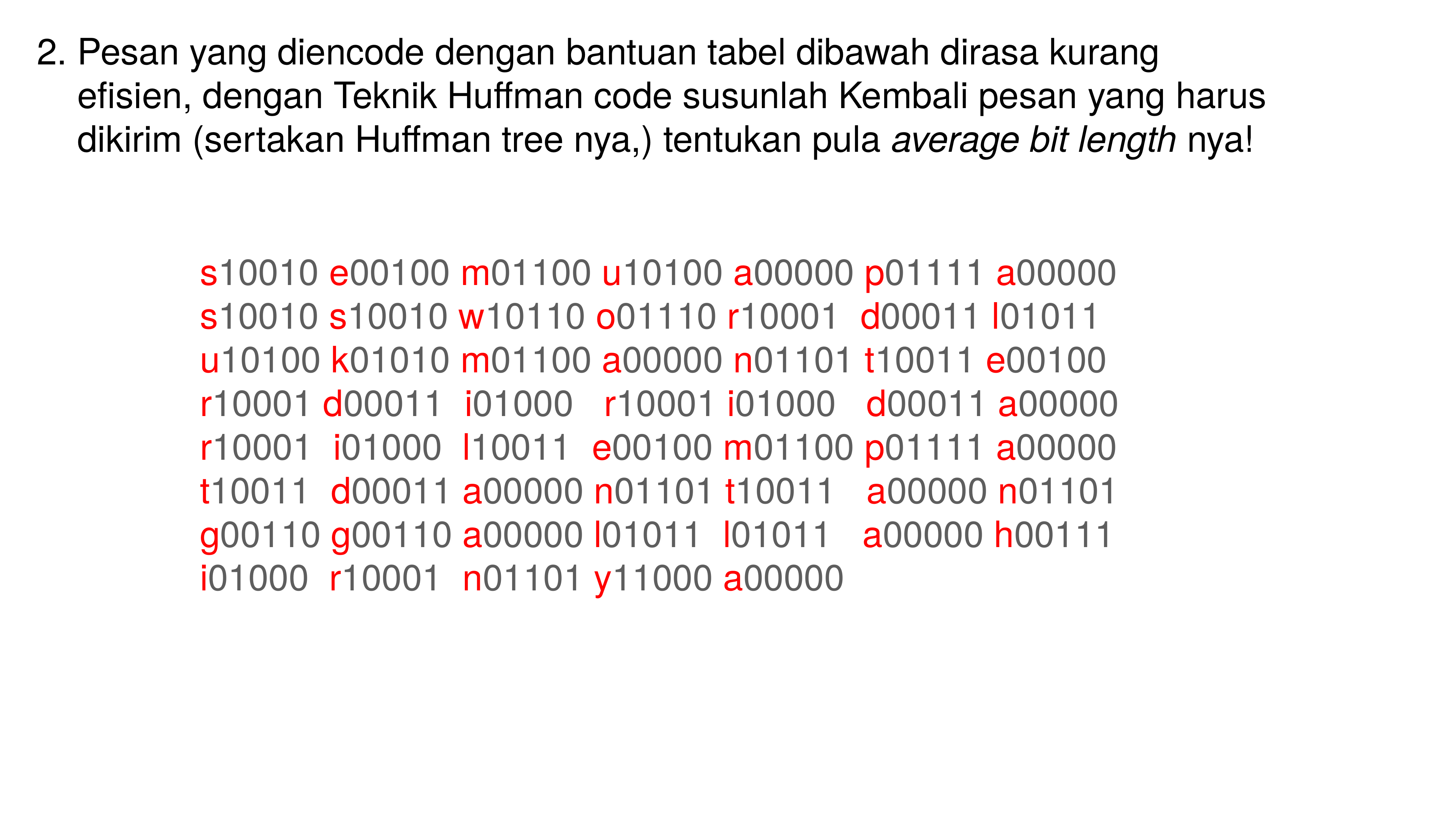

2. Pesan yang diencode dengan bantuan tabel dibawah dirasa kurang
    efisien, dengan Teknik Huffman code susunlah Kembali pesan yang harus
    dikirim (sertakan Huffman tree nya,) tentukan pula average bit length nya!
s10010 e00100 m01100 u10100 a00000 p01111 a00000
s10010 s10010 w10110 o01110 r10001  d00011 l01011
u10100 k01010 m01100 a00000 n01101 t10011 e00100
r10001 d00011  i01000   r10001 i01000   d00011 a00000
r10001  i01000  l10011  e00100 m01100 p01111 a00000
t10011  d00011 a00000 n01101 t10011   a00000 n01101
g00110 g00110 a00000 l01011  l01011   a00000 h00111
i01000  r10001  n01101 y11000 a00000